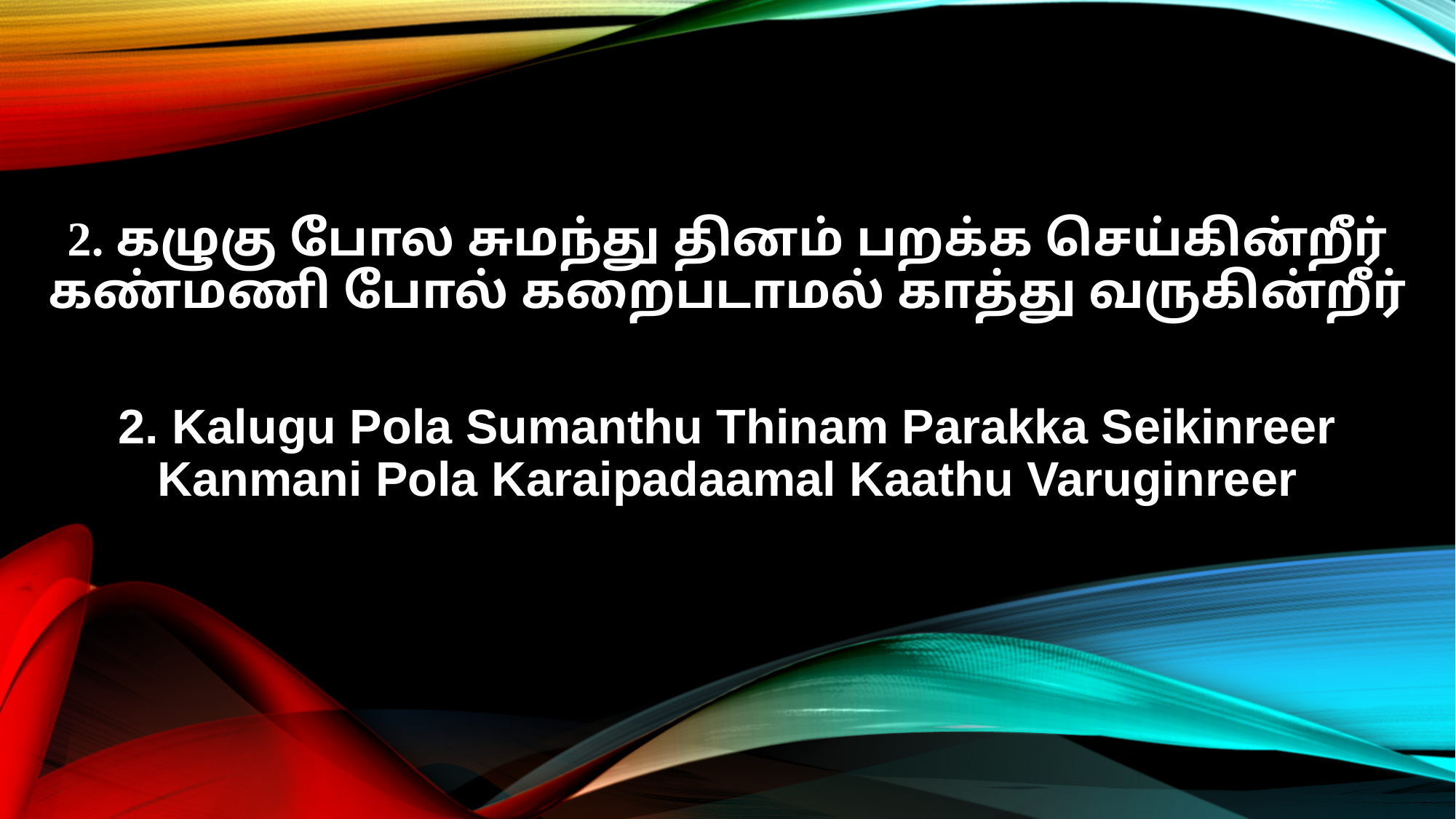

2. கழுகு போல சுமந்து தினம் பறக்க செய்கின்றீர்
கண்மணி போல் கறைபடாமல் காத்து வருகின்றீர்

2. Kalugu Pola Sumanthu Thinam Parakka Seikinreer
Kanmani Pola Karaipadaamal Kaathu Varuginreer